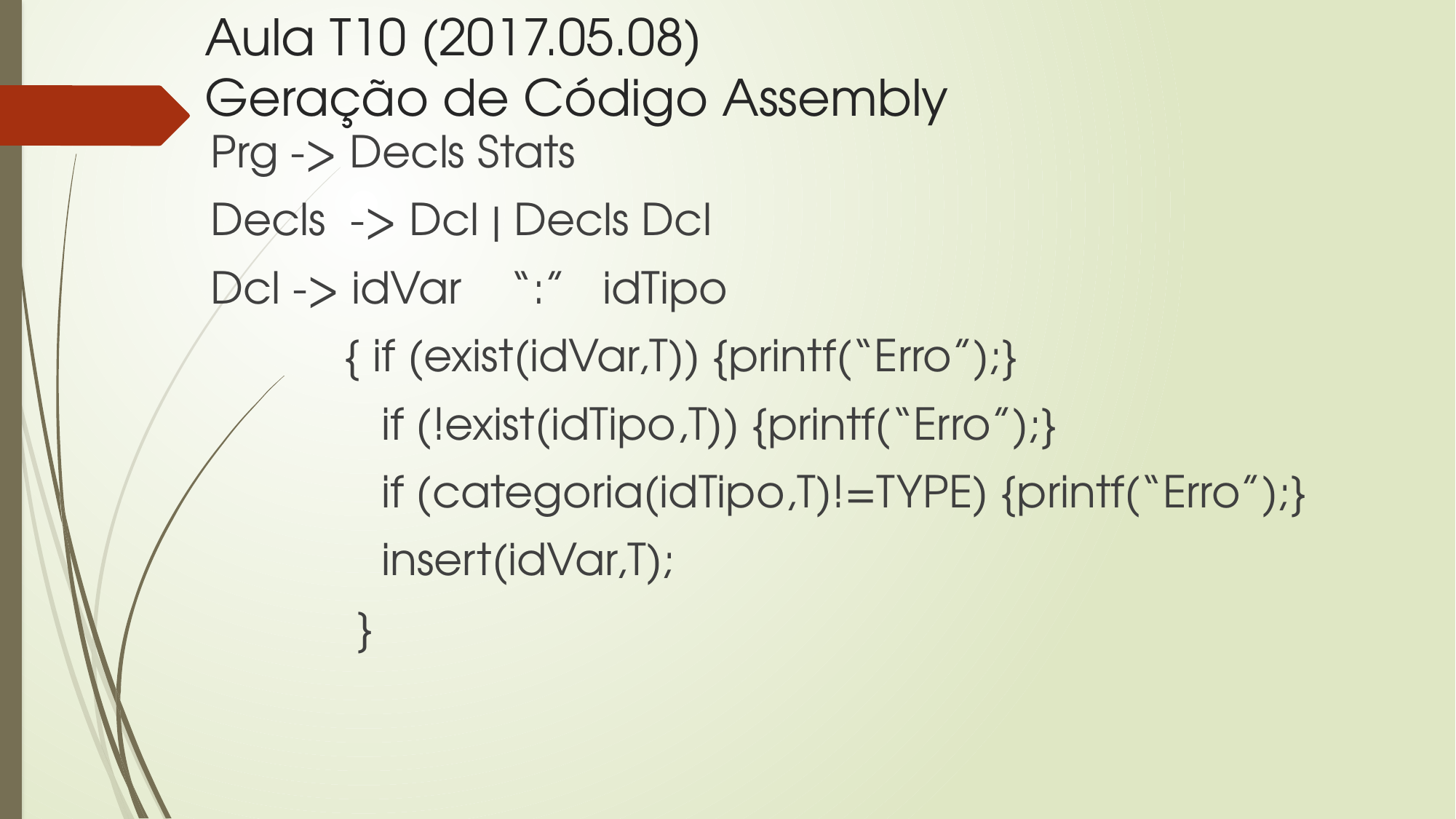

# Aula T10 (2017.05.08) Geração de Código Assembly
Prg -> Decls Stats
Decls  -> Dcl | Decls Dcl
Dcl -> idVar    “:”   idTipo
           { if (exist(idVar,T)) {printf(“Erro”);}
              if (!exist(idTipo,T)) {printf(“Erro”);}
              if (categoria(idTipo,T)!=TYPE) {printf(“Erro”);}
              insert(idVar,T);
            }